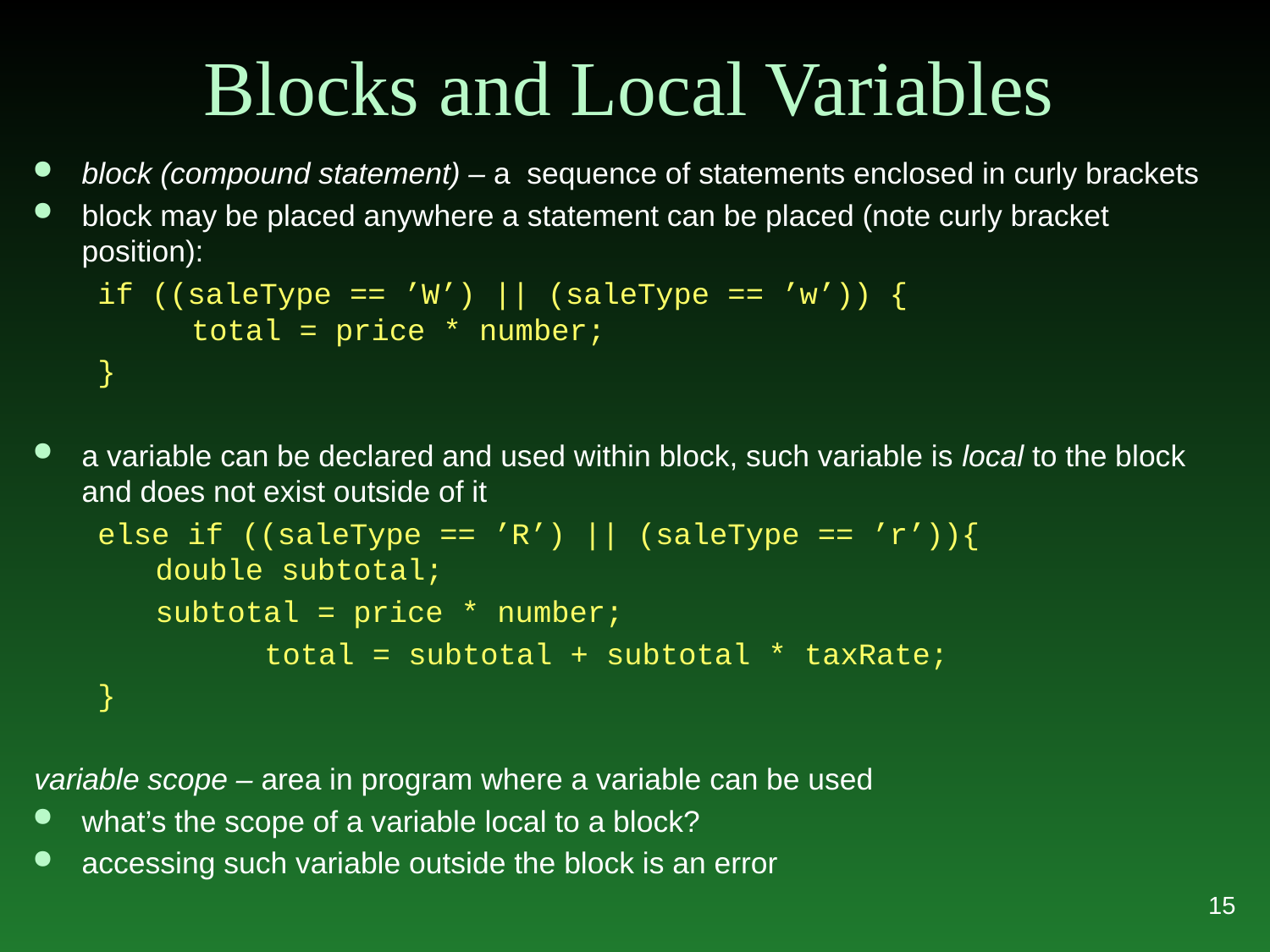

# Blocks and Local Variables
block (compound statement) – a  sequence of statements enclosed in curly brackets
block may be placed anywhere a statement can be placed (note curly bracket position):
if ((saleType == ’W’) || (saleType == ’w’)) {
   total = price * number;
}

a variable can be declared and used within block, such variable is local to the block and does not exist outside of it
else if ((saleType == ’R’) || (saleType == ’r’)){
 double subtotal;
	 subtotal = price * number;
		total = subtotal + subtotal * taxRate;
}

variable scope – area in program where a variable can be used
what’s the scope of a variable local to a block?
accessing such variable outside the block is an error
15